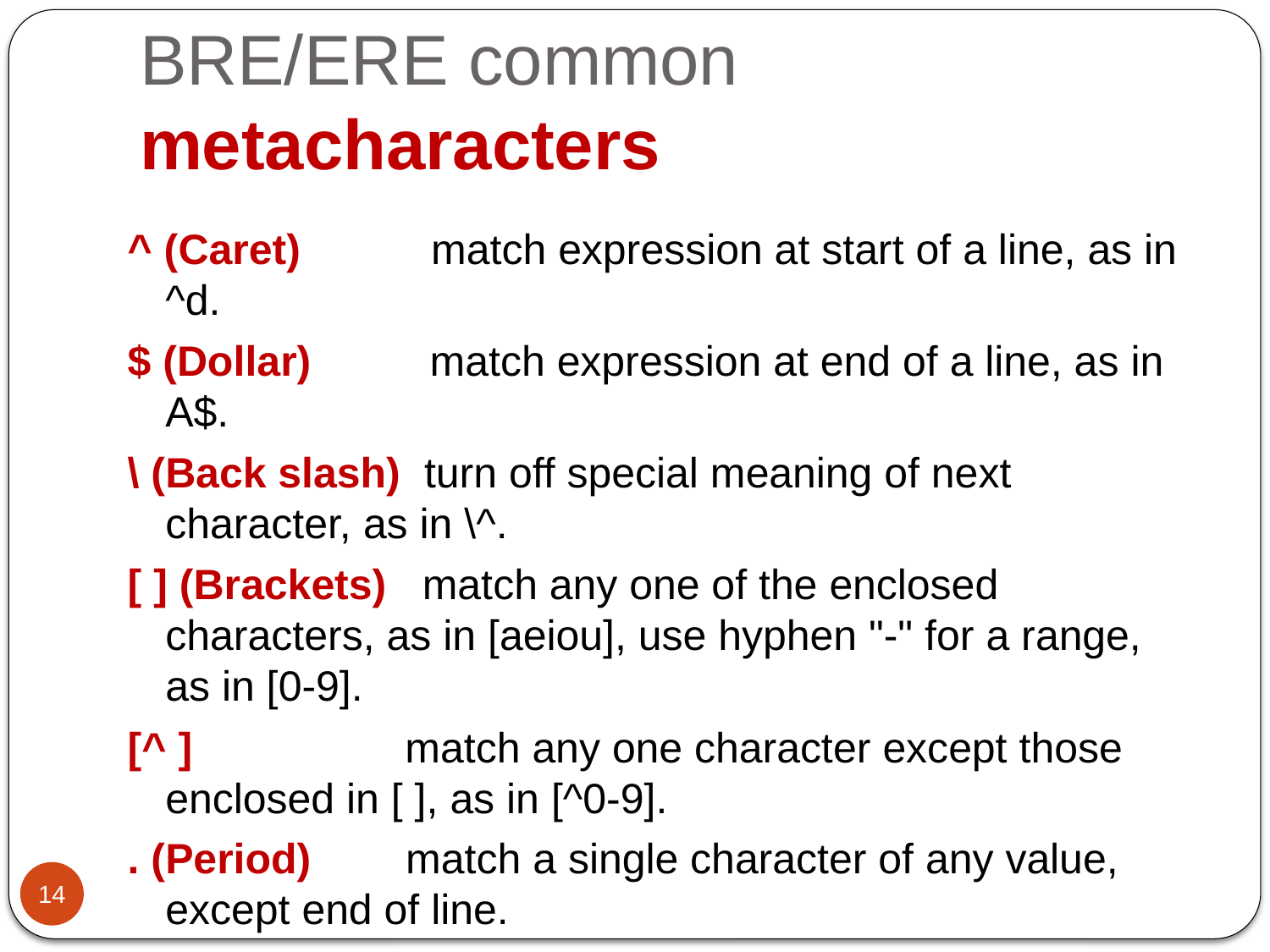

# BRE/ERE common metacharacters
^ (Caret)           match expression at start of a line, as in ^d.
$ (Dollar)          match expression at end of a line, as in A$.
\ (Back slash)  turn off special meaning of next character, as in \^.
[ ] (Brackets)   match any one of the enclosed characters, as in [aeiou], use hyphen "-" for a range, as in [0-9].
[^ ]                  match any one character except those enclosed in [ ], as in [^0-9].
. (Period)        match a single character of any value, except end of line.
*(Asterisk)      match zero or more of preceding character or expression.

14